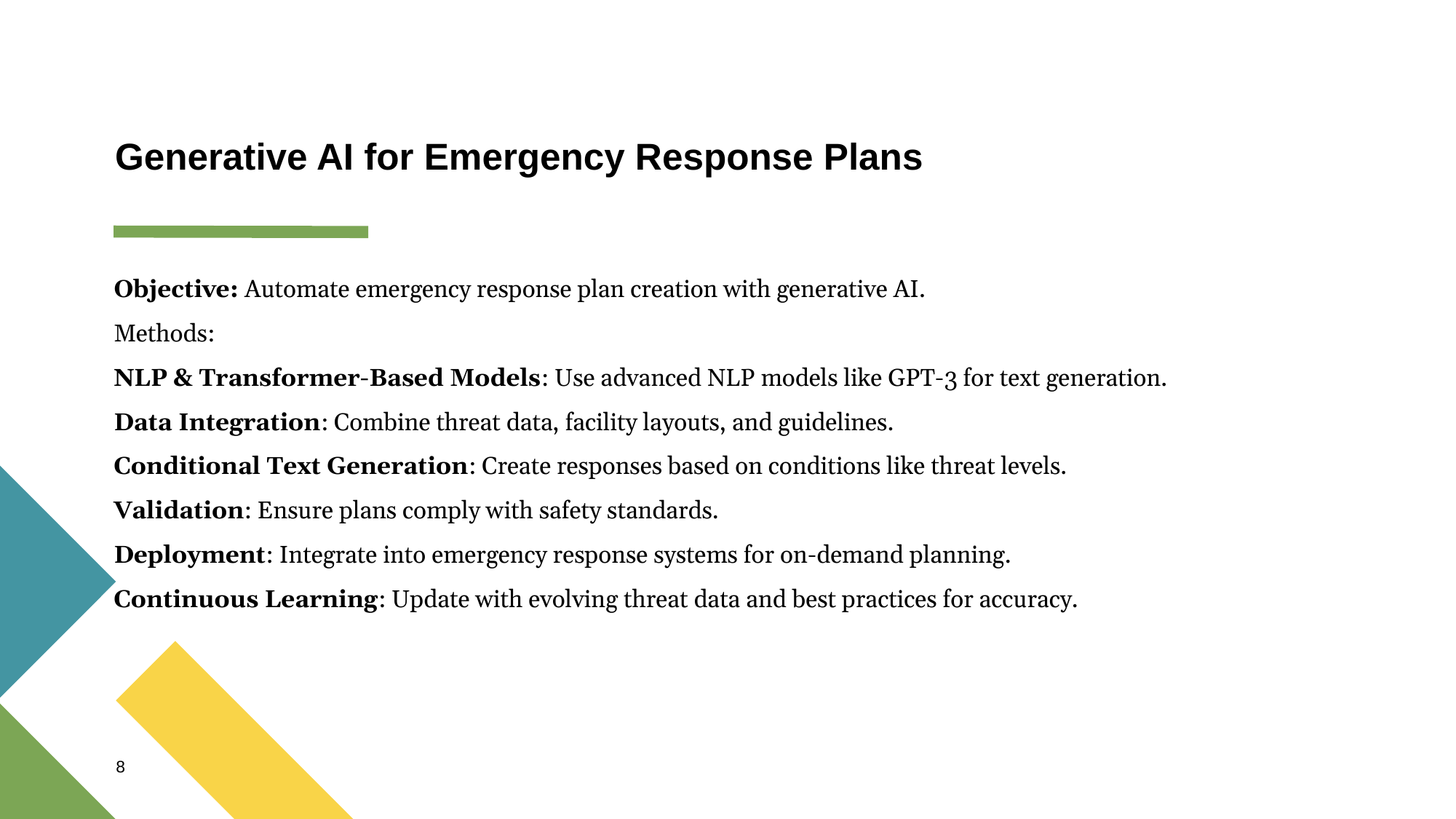

# Generative AI for Emergency Response Plans
Objective: Automate emergency response plan creation with generative AI.
Methods:
NLP & Transformer-Based Models: Use advanced NLP models like GPT-3 for text generation.
Data Integration: Combine threat data, facility layouts, and guidelines.
Conditional Text Generation: Create responses based on conditions like threat levels.
Validation: Ensure plans comply with safety standards.
Deployment: Integrate into emergency response systems for on-demand planning.
Continuous Learning: Update with evolving threat data and best practices for accuracy.

8